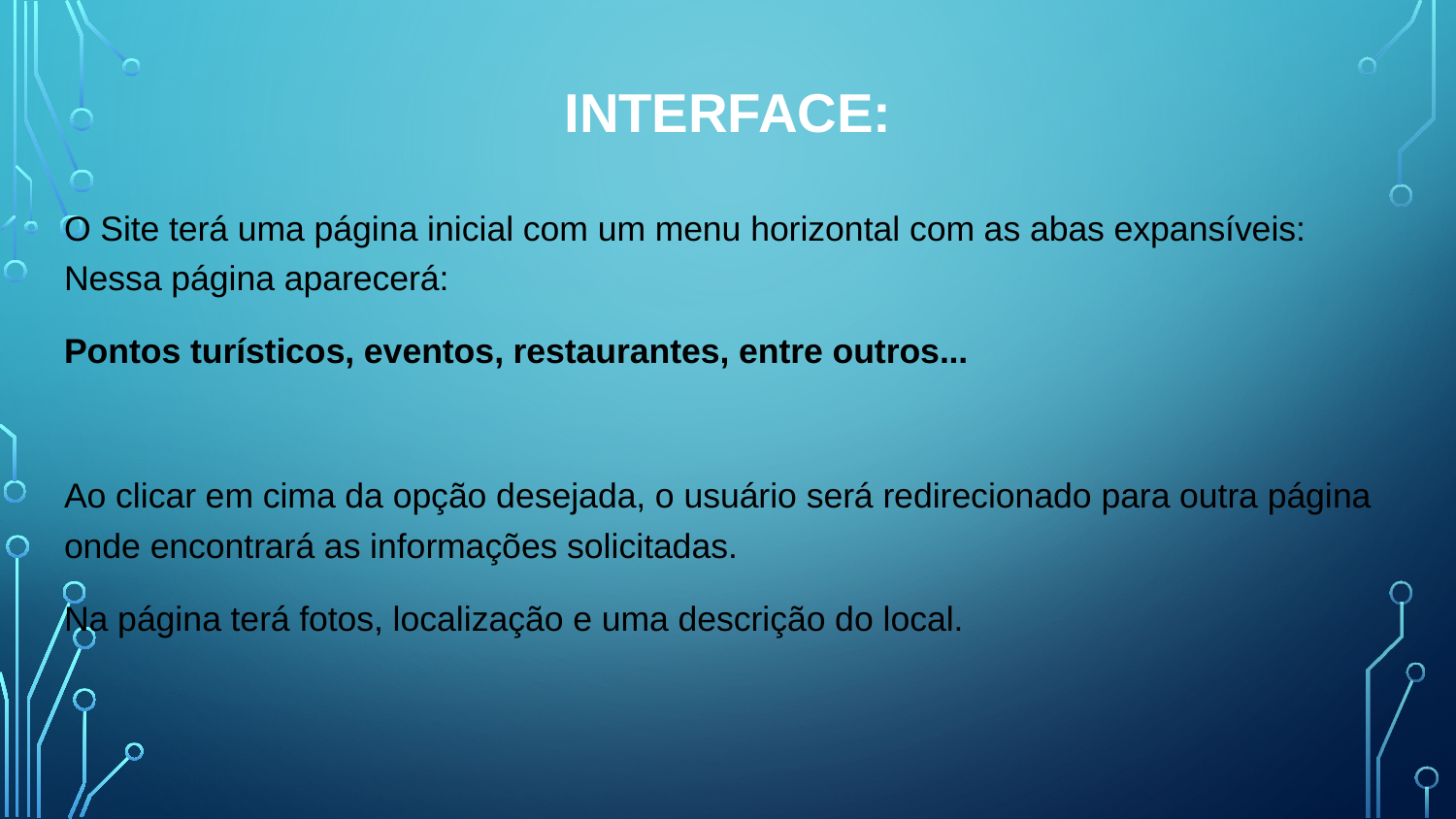

# INTERFACE:
O Site terá uma página inicial com um menu horizontal com as abas expansíveis: Nessa página aparecerá:
Pontos turísticos, eventos, restaurantes, entre outros...

Ao clicar em cima da opção desejada, o usuário será redirecionado para outra página onde encontrará as informações solicitadas.
Na página terá fotos, localização e uma descrição do local.